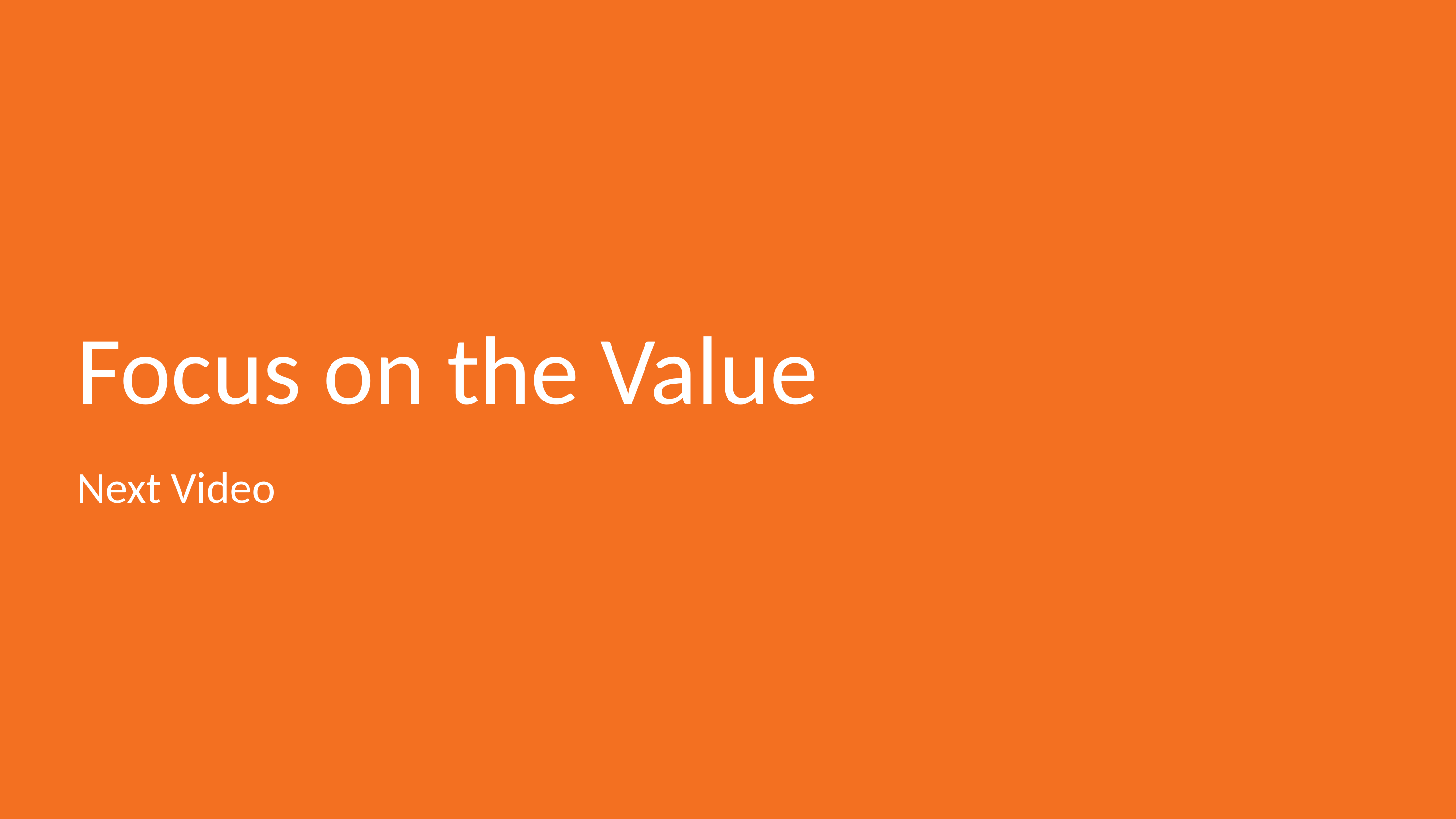

# Focus on the Value
Next Video